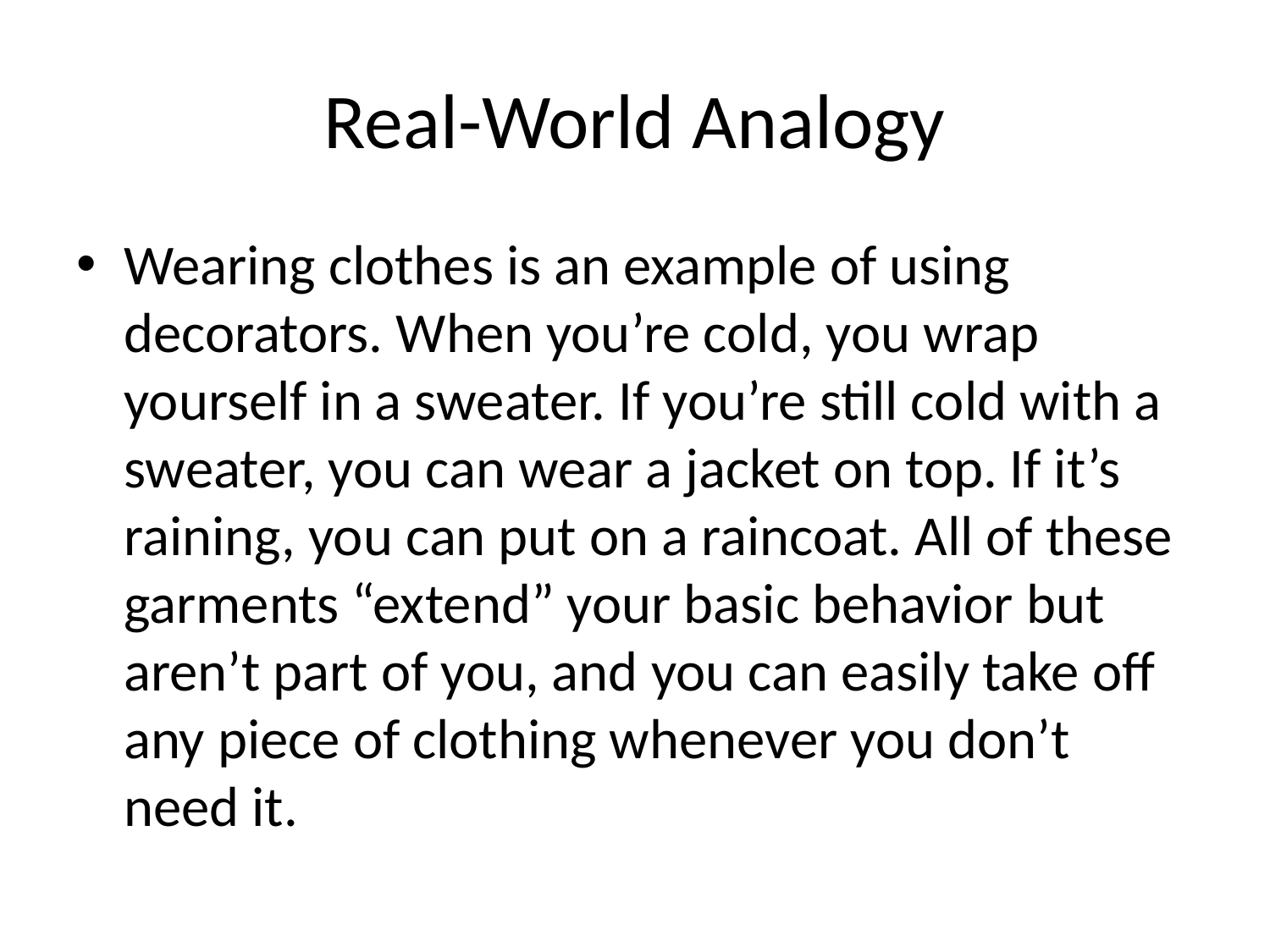

# Real-World Analogy
Wearing clothes is an example of using decorators. When you’re cold, you wrap yourself in a sweater. If you’re still cold with a sweater, you can wear a jacket on top. If it’s raining, you can put on a raincoat. All of these garments “extend” your basic behavior but aren’t part of you, and you can easily take off any piece of clothing whenever you don’t need it.